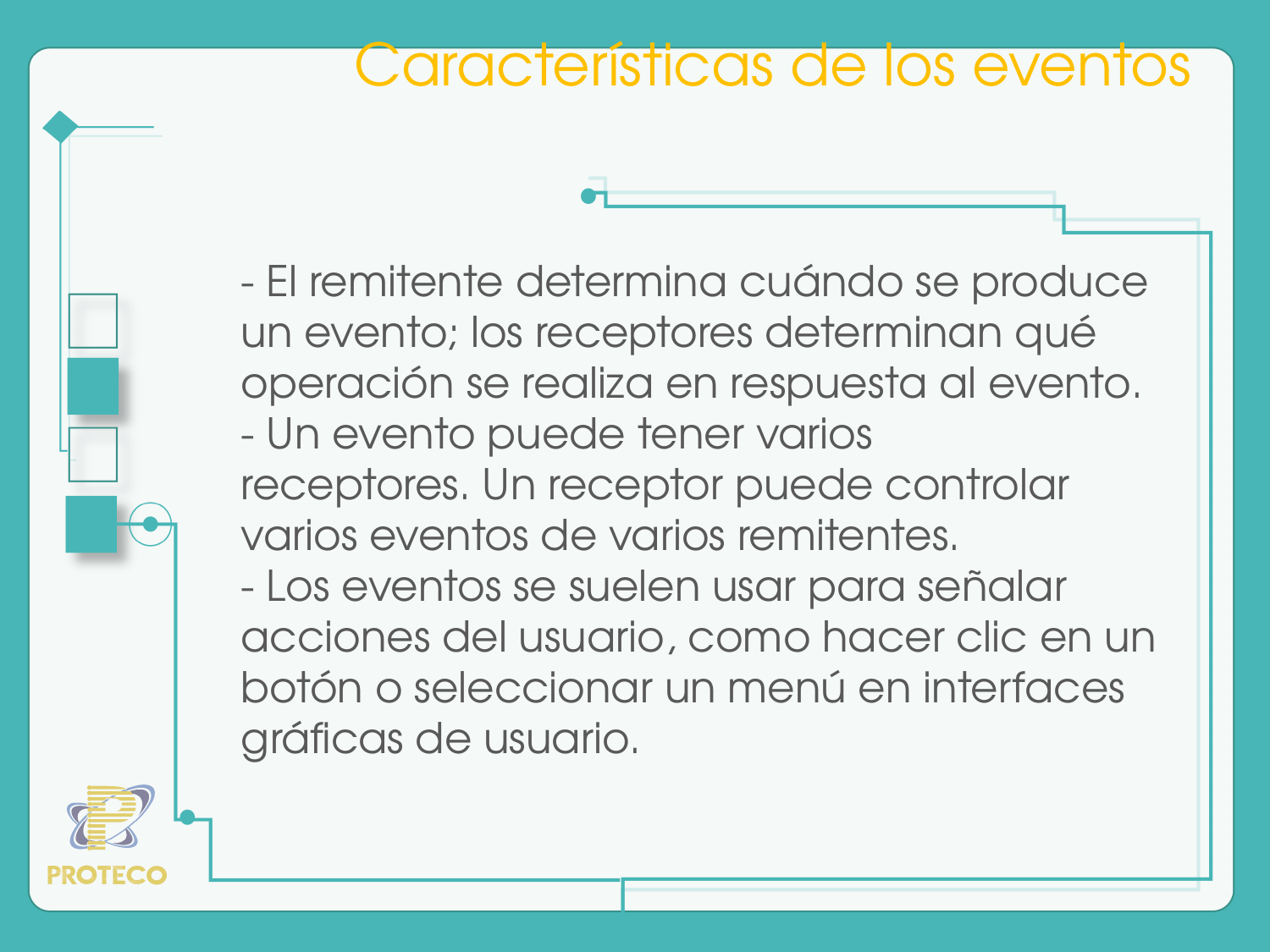

# Características de los eventos
- El remitente determina cuándo se produce un evento; los receptores determinan qué operación se realiza en respuesta al evento.
- Un evento puede tener varios receptores. Un receptor puede controlar varios eventos de varios remitentes.
- Los eventos se suelen usar para señalar acciones del usuario, como hacer clic en un botón o seleccionar un menú en interfaces gráficas de usuario.